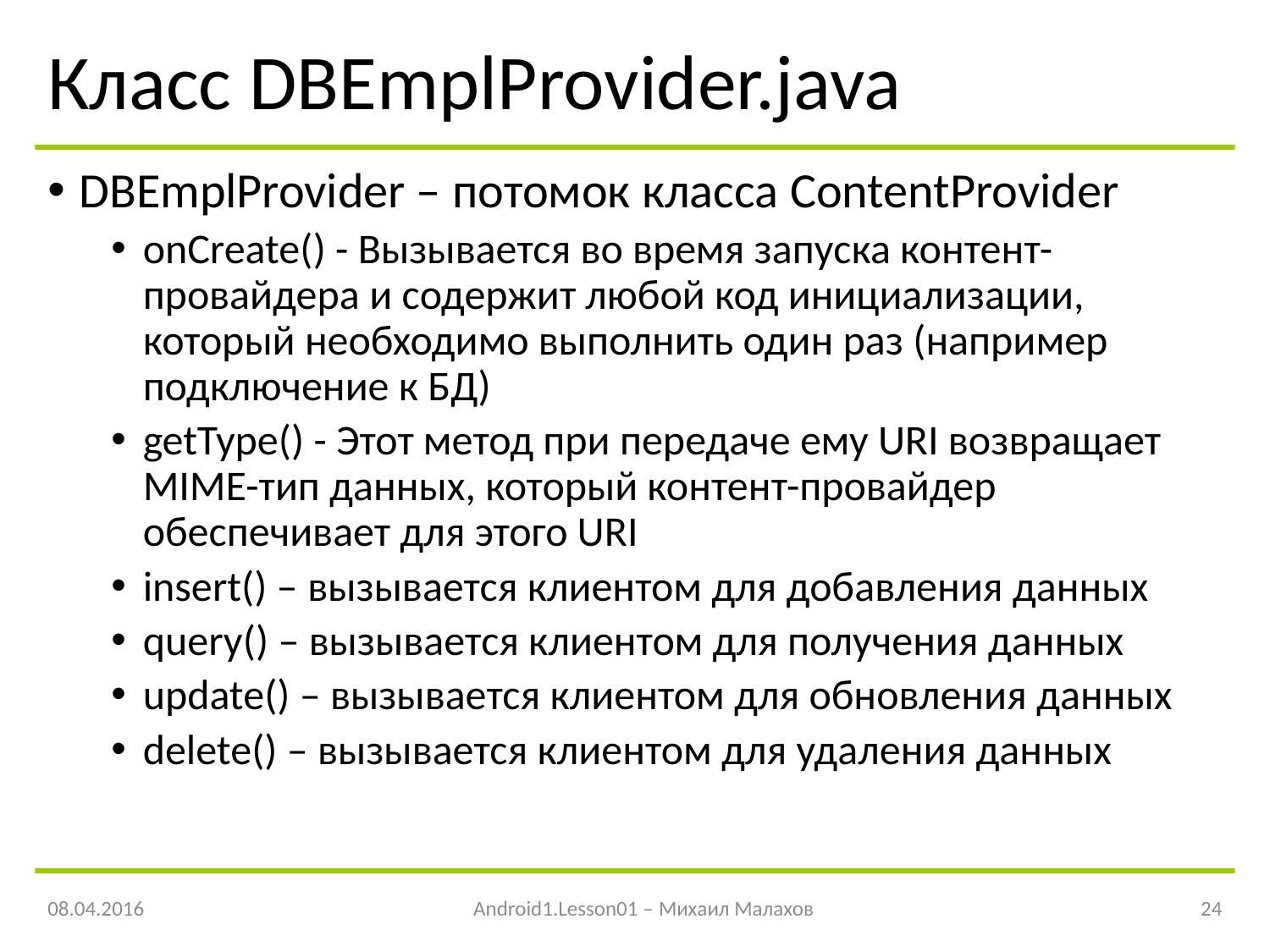

# Класс DBEmplProvider.java
DBEmplProvider – потомок класса ContentProvider
onCreate() - Вызывается во время запуска контент-провайдера и содержит любой код инициализации, который необходимо выполнить один раз (например подключение к БД)
getType() - Этот метод при передаче ему URI возвращает MIME-тип данных, который контент-провайдер обеспечивает для этого URI
insert() – вызывается клиентом для добавления данных
query() – вызывается клиентом для получения данных
update() – вызывается клиентом для обновления данных
delete() – вызывается клиентом для удаления данных

08.04.2016
Android1.Lesson01 – Михаил Малахов
24